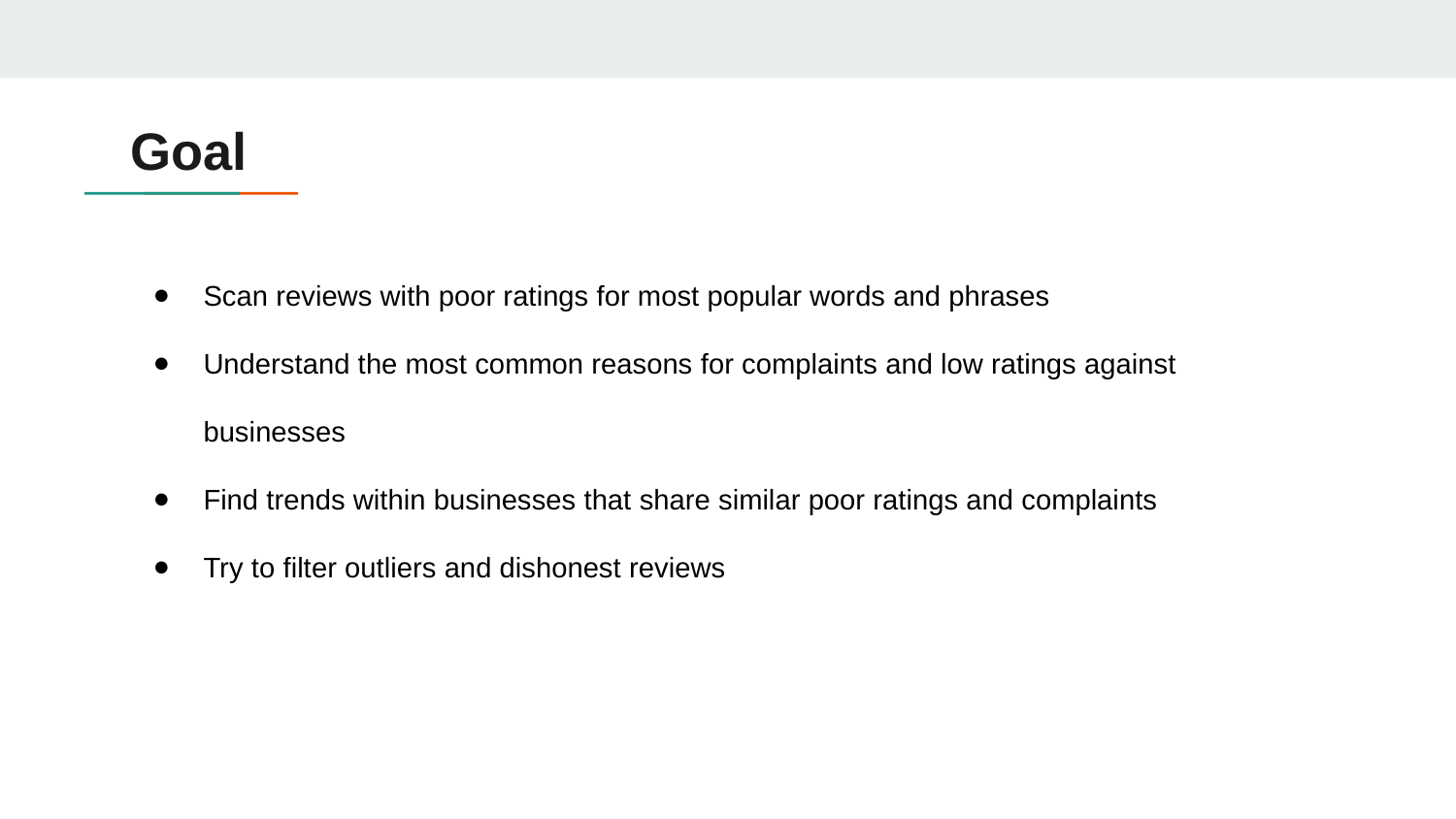

# Goal
Scan reviews with poor ratings for most popular words and phrases
Understand the most common reasons for complaints and low ratings against businesses
Find trends within businesses that share similar poor ratings and complaints
Try to filter outliers and dishonest reviews